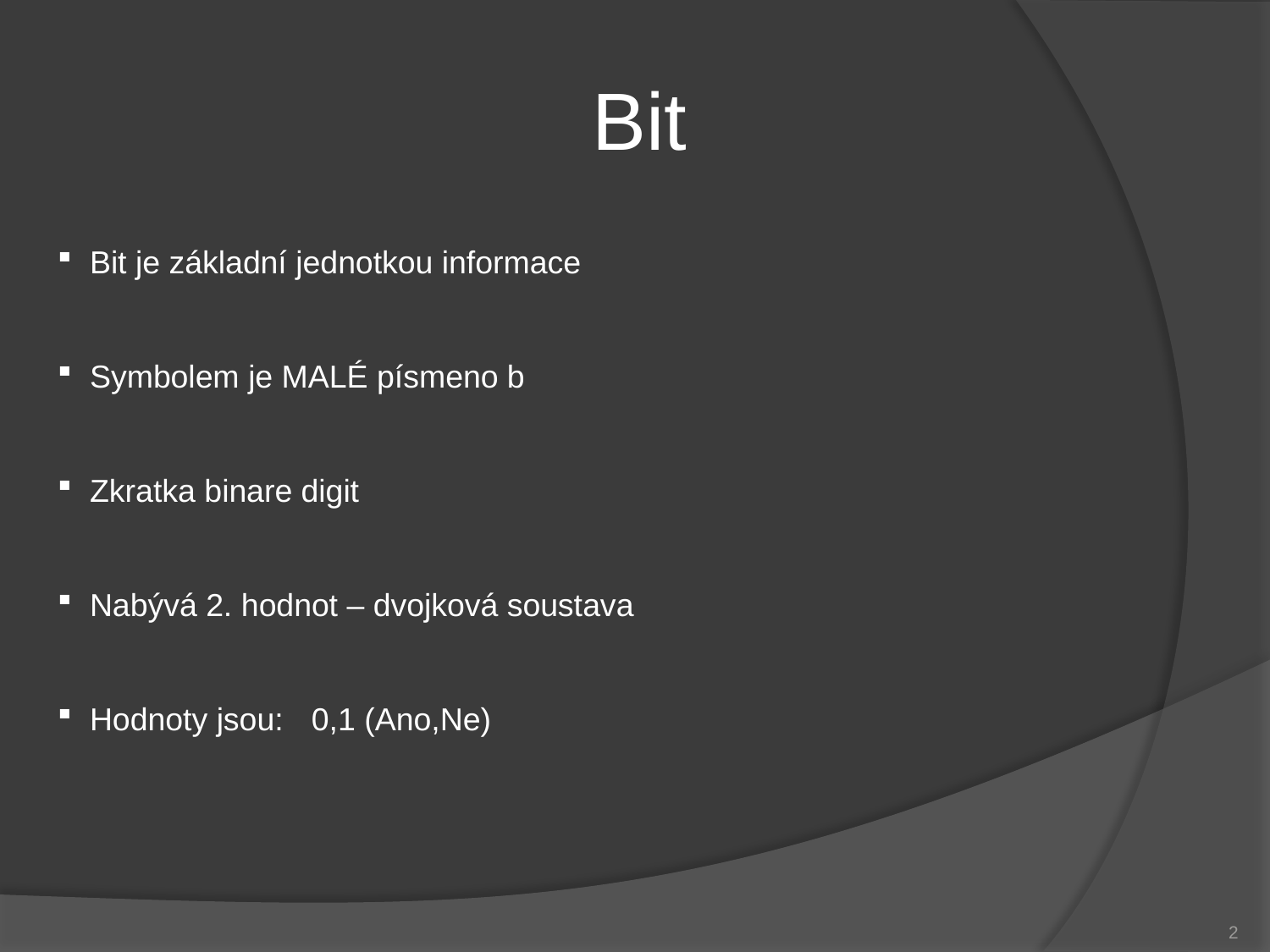

# Bit
  Bit je základní jednotkou informace

  Symbolem je MALÉ písmeno b

  Zkratka binare digit

  Nabývá 2. hodnot – dvojková soustava

  Hodnoty jsou:	0,1 (Ano,Ne)
2